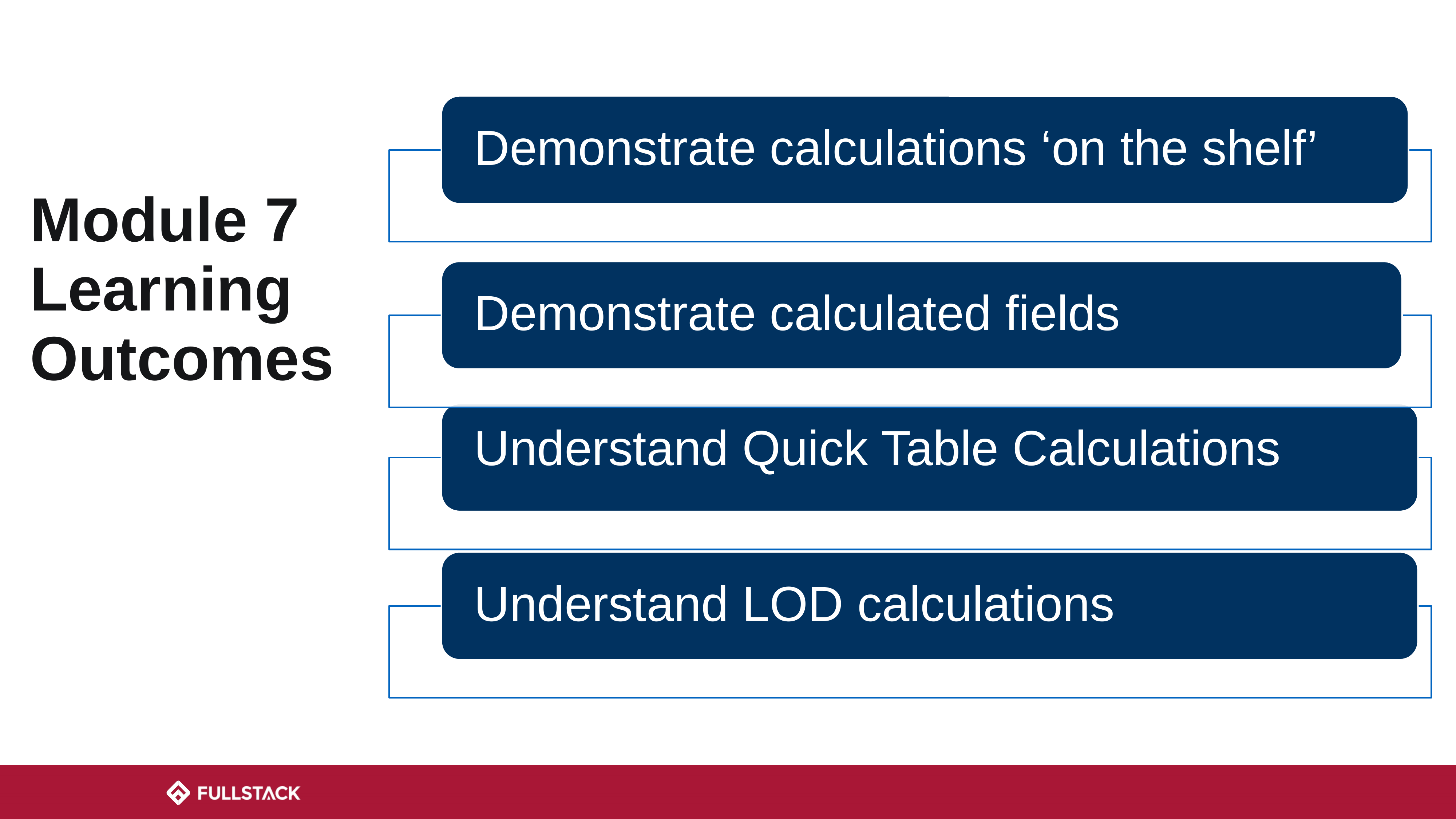

Demonstrate calculations ‘on the shelf’

Demonstrate calculated fields

# Module 7 Learning Outcomes

Understand Quick Table Calculations

Understand LOD calculations